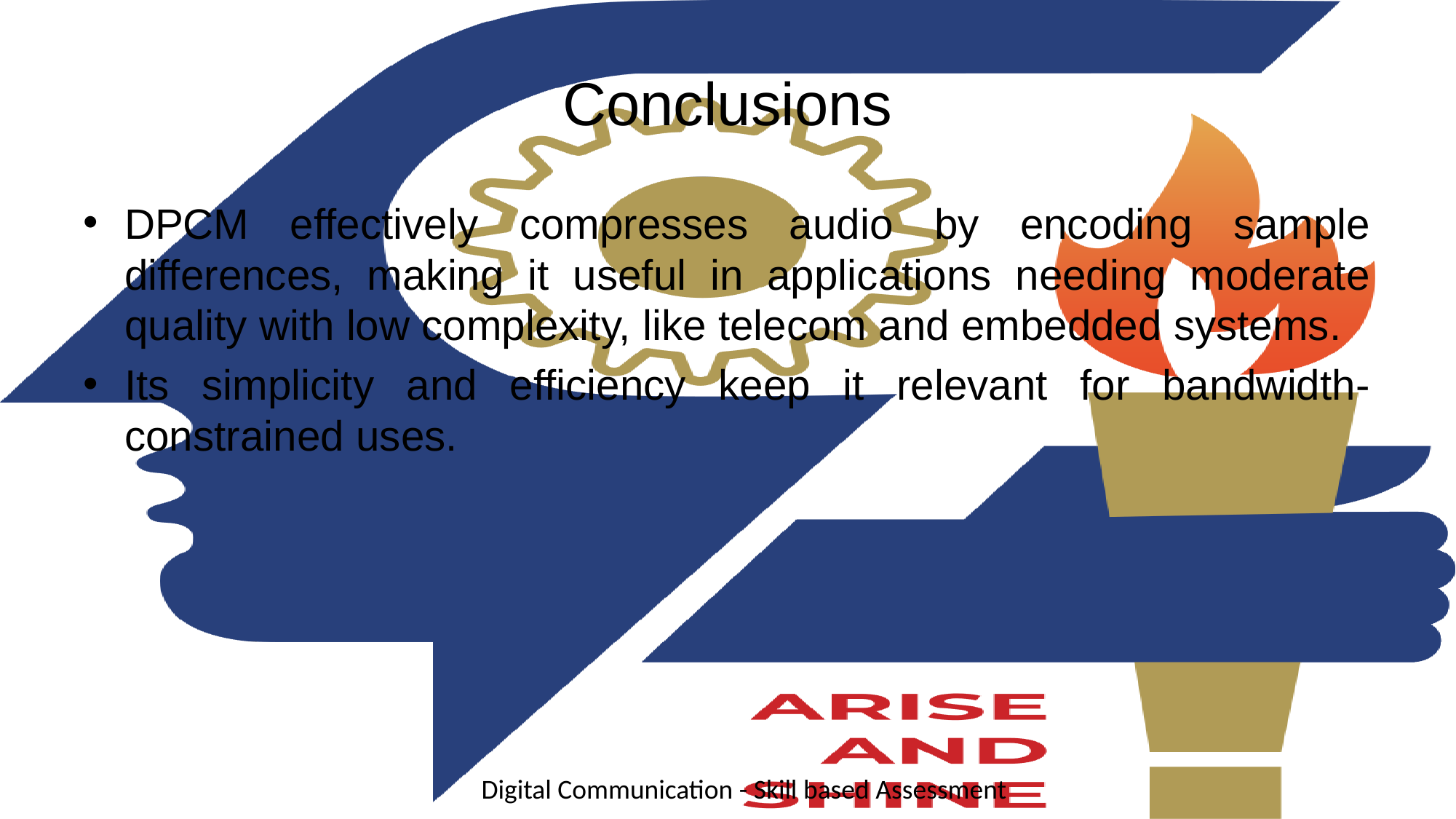

# Conclusions
DPCM effectively compresses audio by encoding sample differences, making it useful in applications needing moderate quality with low complexity, like telecom and embedded systems.
Its simplicity and efficiency keep it relevant for bandwidth-constrained uses.
Digital Communication - Skill based Assessment